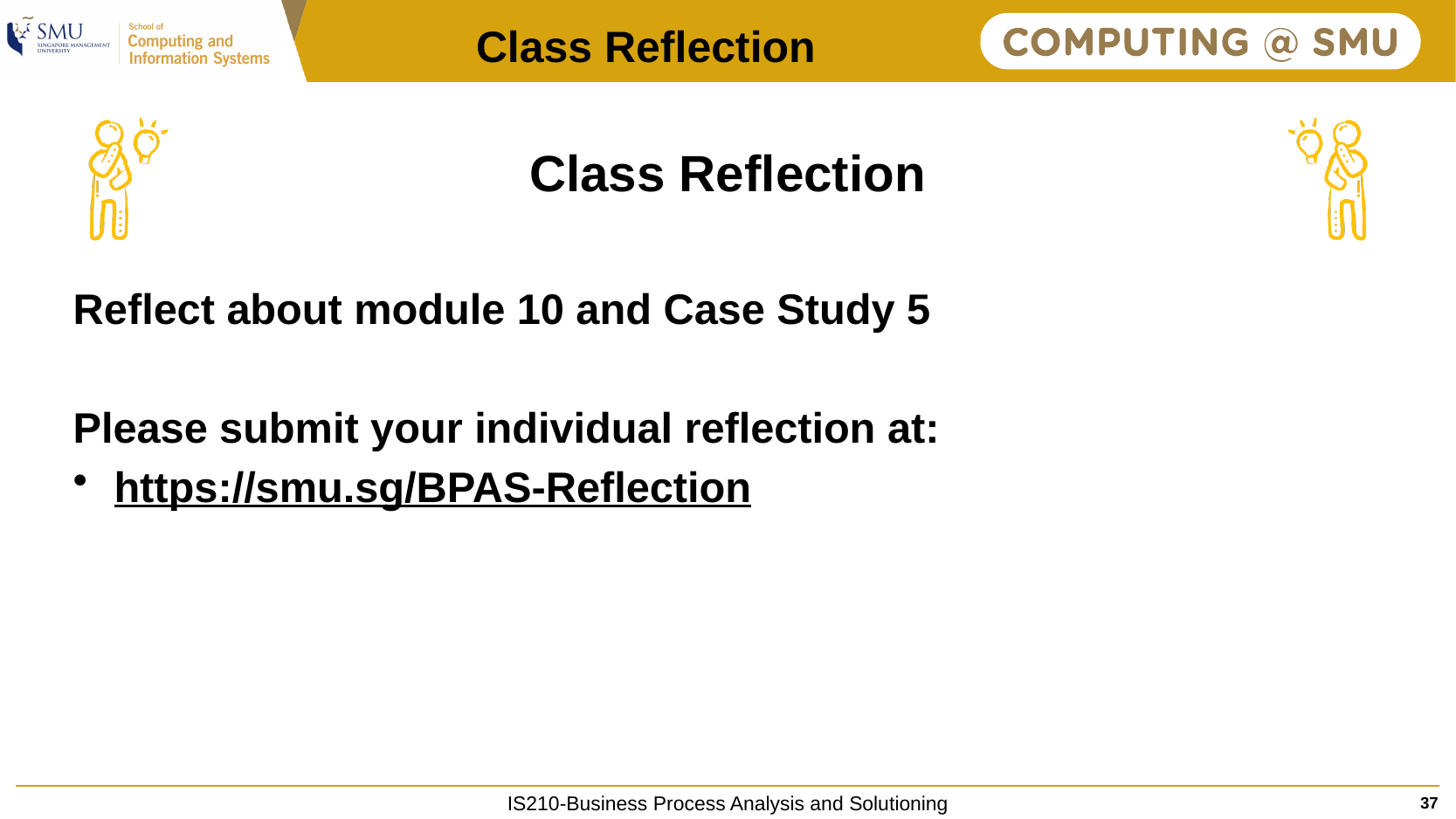

Class Reflection
# Class Reflection
Reflect about module 10 and Case Study 5

Please submit your individual reflection at:
https://smu.sg/BPAS-Reflection
IS210-Business Process Analysis and Solutioning
37